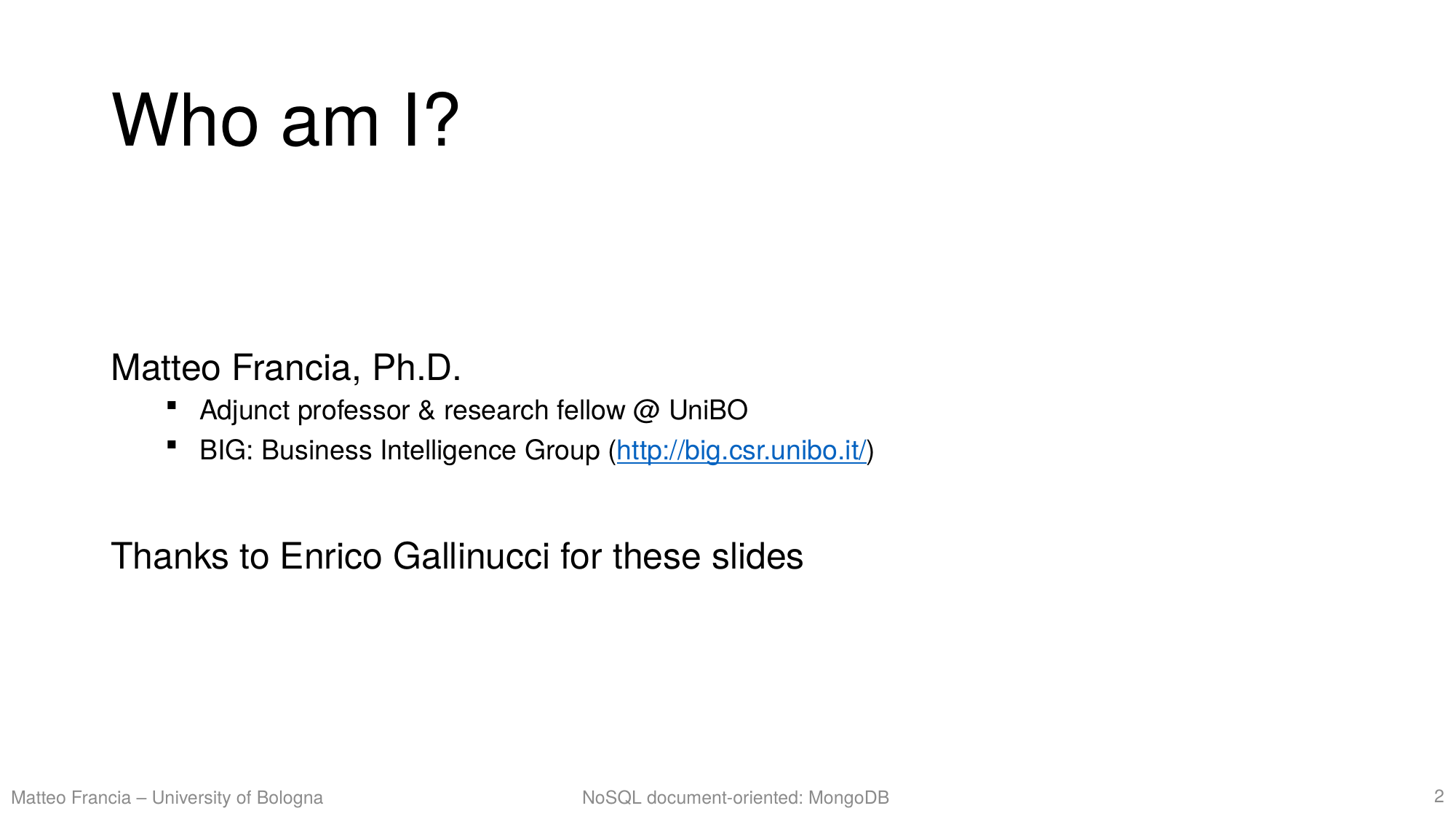

# Who am I?
Matteo Francia, Ph.D.
Adjunct professor & research fellow @ UniBO
BIG: Business Intelligence Group (http://big.csr.unibo.it/)

Thanks to Enrico Gallinucci for these slides

2
Matteo Francia – University of Bologna